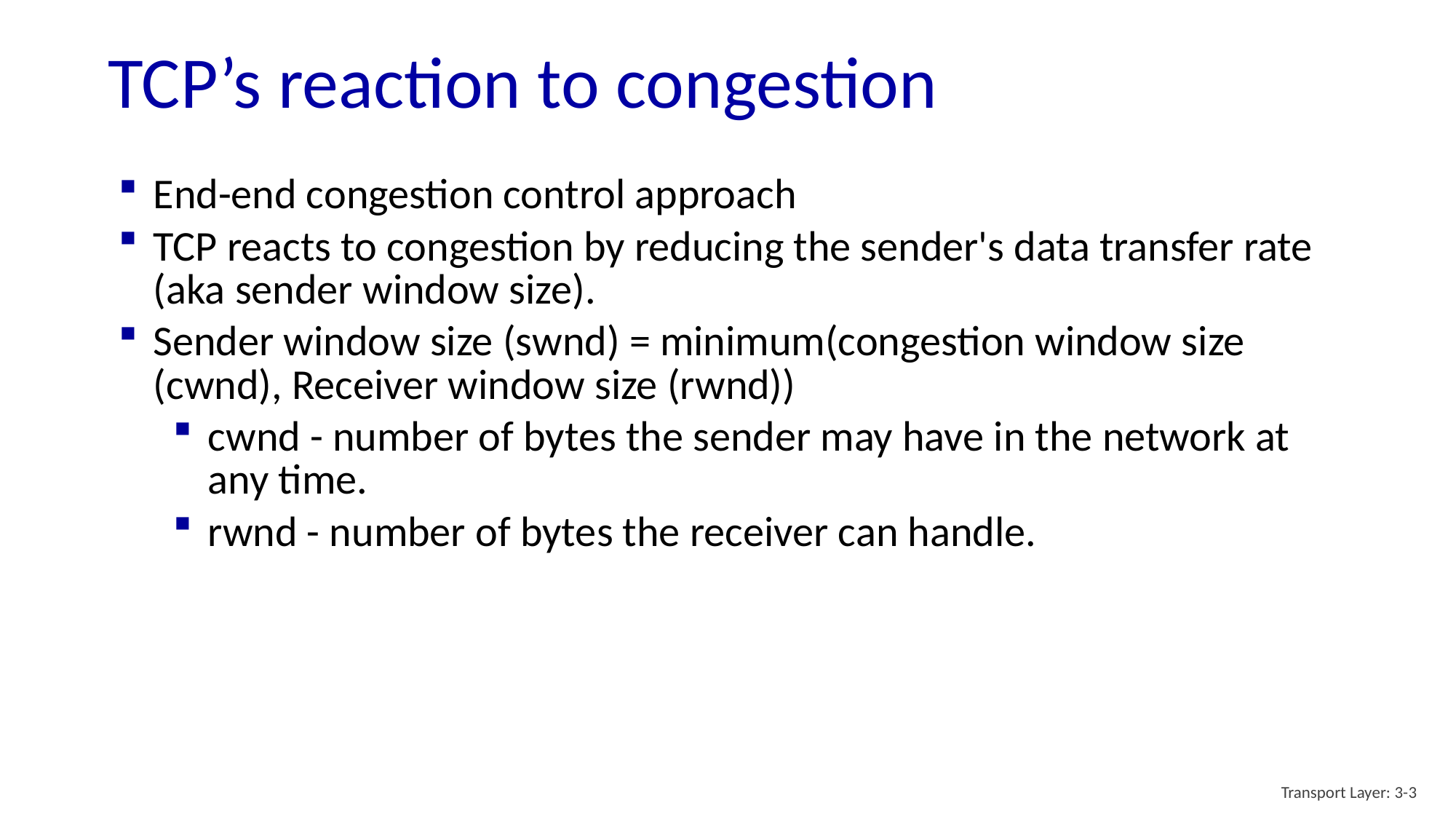

# TCP’s reaction to congestion
End-end congestion control approach
TCP reacts to congestion by reducing the sender's data transfer rate (aka sender window size).
Sender window size (swnd) = minimum(congestion window size (cwnd), Receiver window size (rwnd))
cwnd - number of bytes the sender may have in the network at any time.
rwnd - number of bytes the receiver can handle.

Transport Layer: 3-3